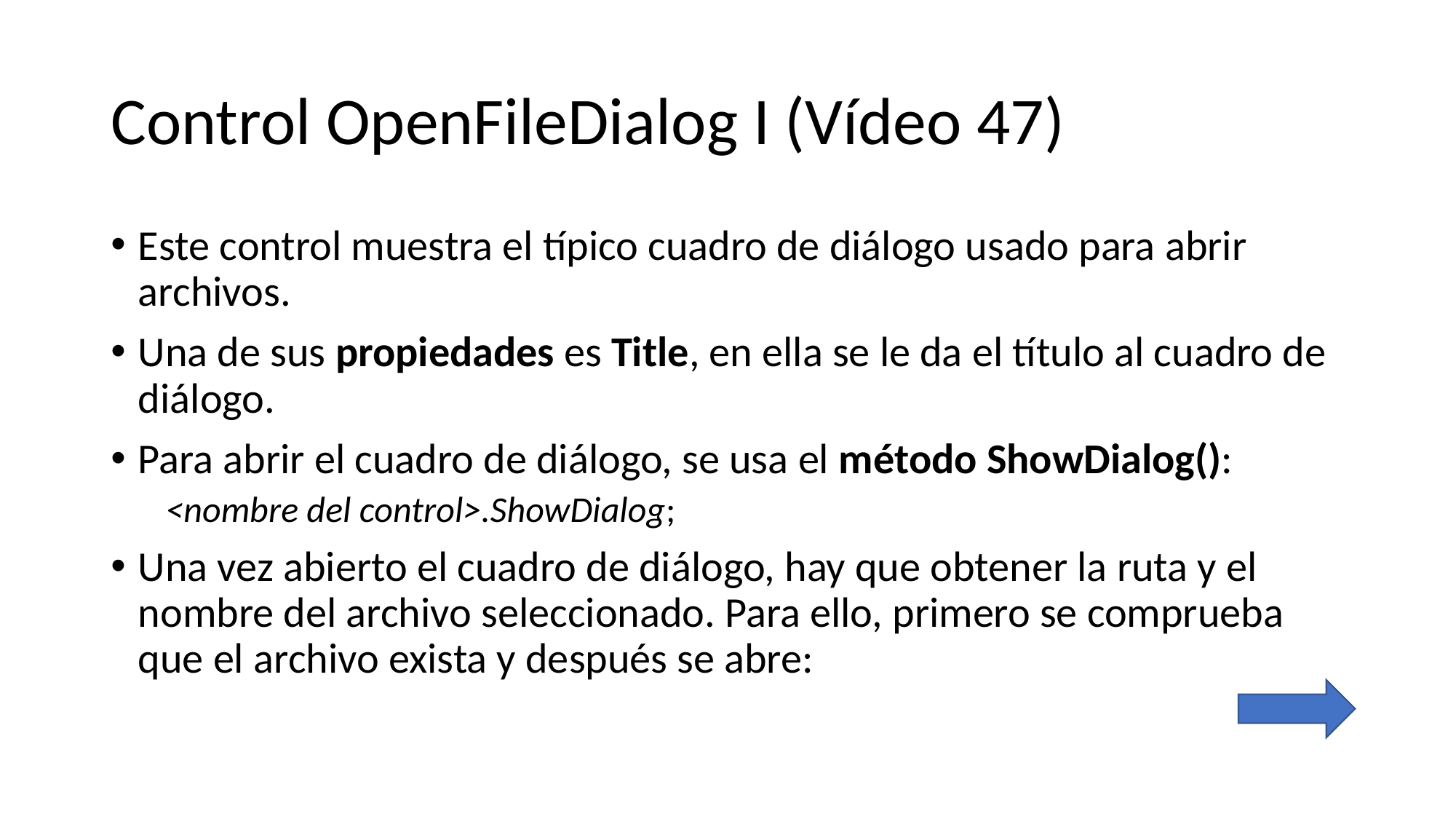

# Control OpenFileDialog I (Vídeo 47)
Este control muestra el típico cuadro de diálogo usado para abrir archivos.
Una de sus propiedades es Title, en ella se le da el título al cuadro de diálogo.
Para abrir el cuadro de diálogo, se usa el método ShowDialog():
<nombre del control>.ShowDialog;
Una vez abierto el cuadro de diálogo, hay que obtener la ruta y el nombre del archivo seleccionado. Para ello, primero se comprueba que el archivo exista y después se abre: